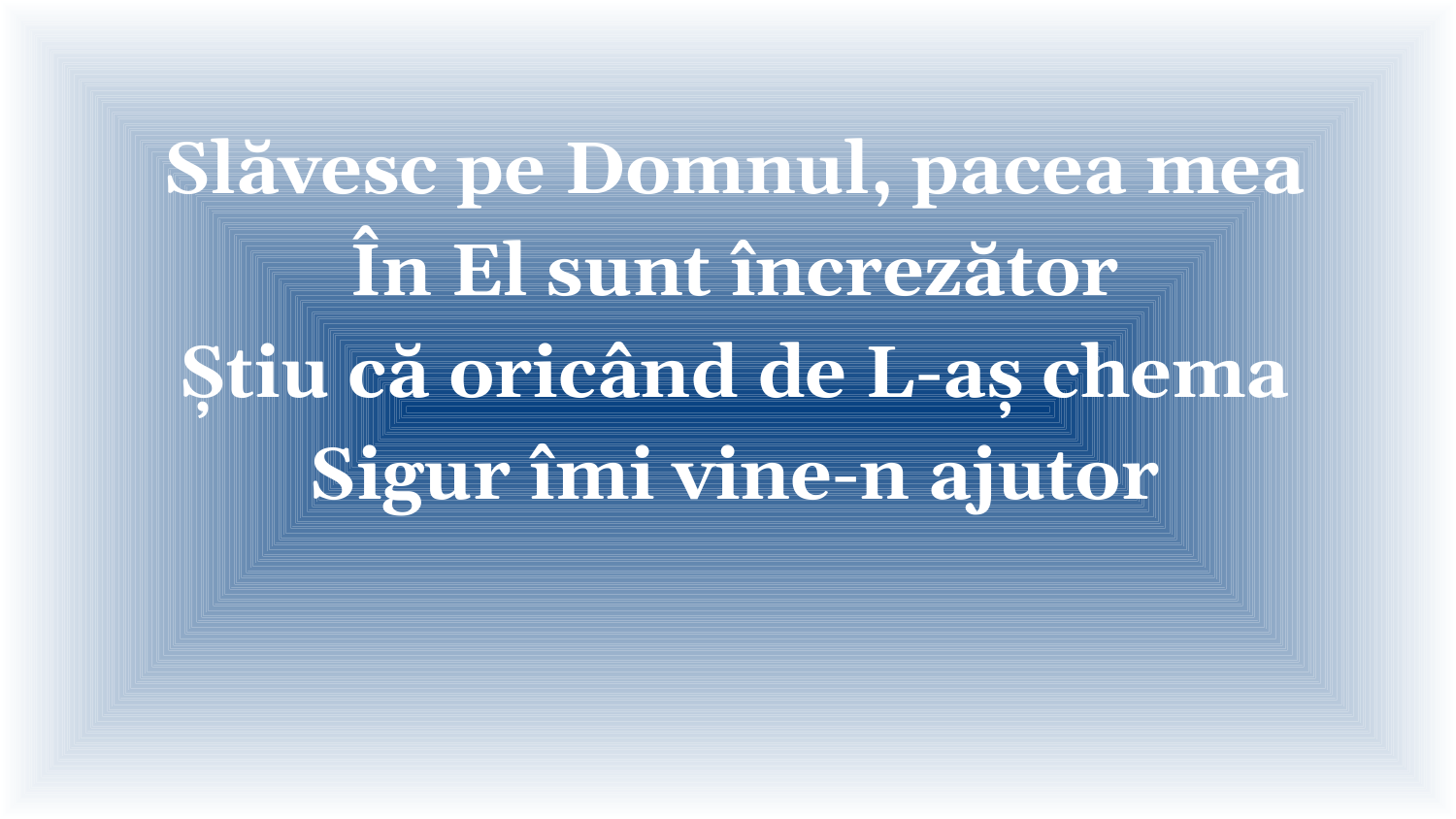

Slăvesc pe Domnul, pacea mea
În El sunt încrezător
Știu că oricând de L-aș chema
Sigur îmi vine-n ajutor